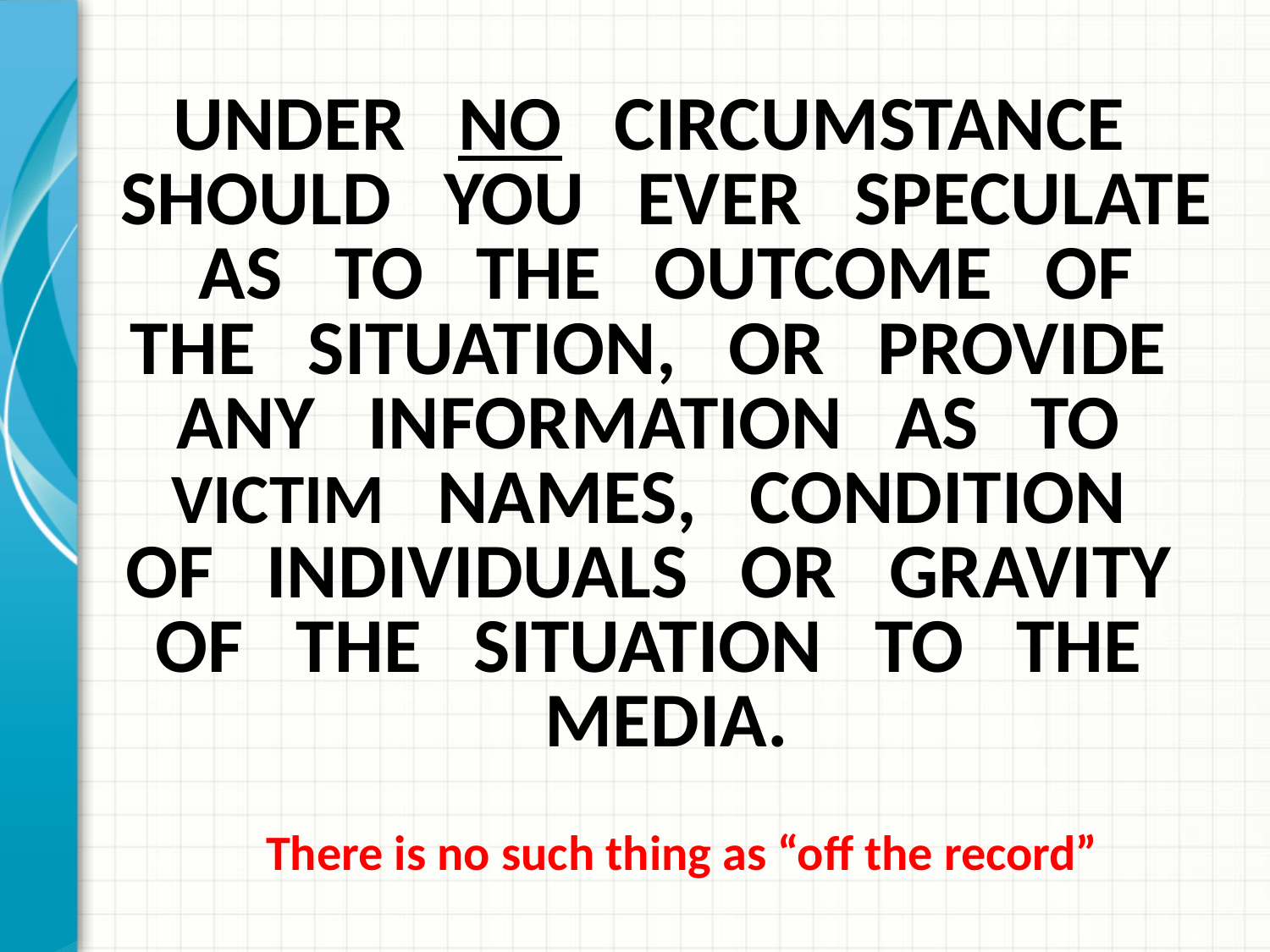

UNDER   NO   CIRCUMSTANCE   SHOULD   YOU   EVER   SPECULATE   AS   TO   THE   OUTCOME   OF   THE   SITUATION,   OR   PROVIDE   ANY   INFORMATION   AS   TO   VICTIM   NAMES,   CONDITION   OF   INDIVIDUALS   OR   GRAVITY   OF   THE   SITUATION   TO   THE   MEDIA.
There is no such thing as “off the record”